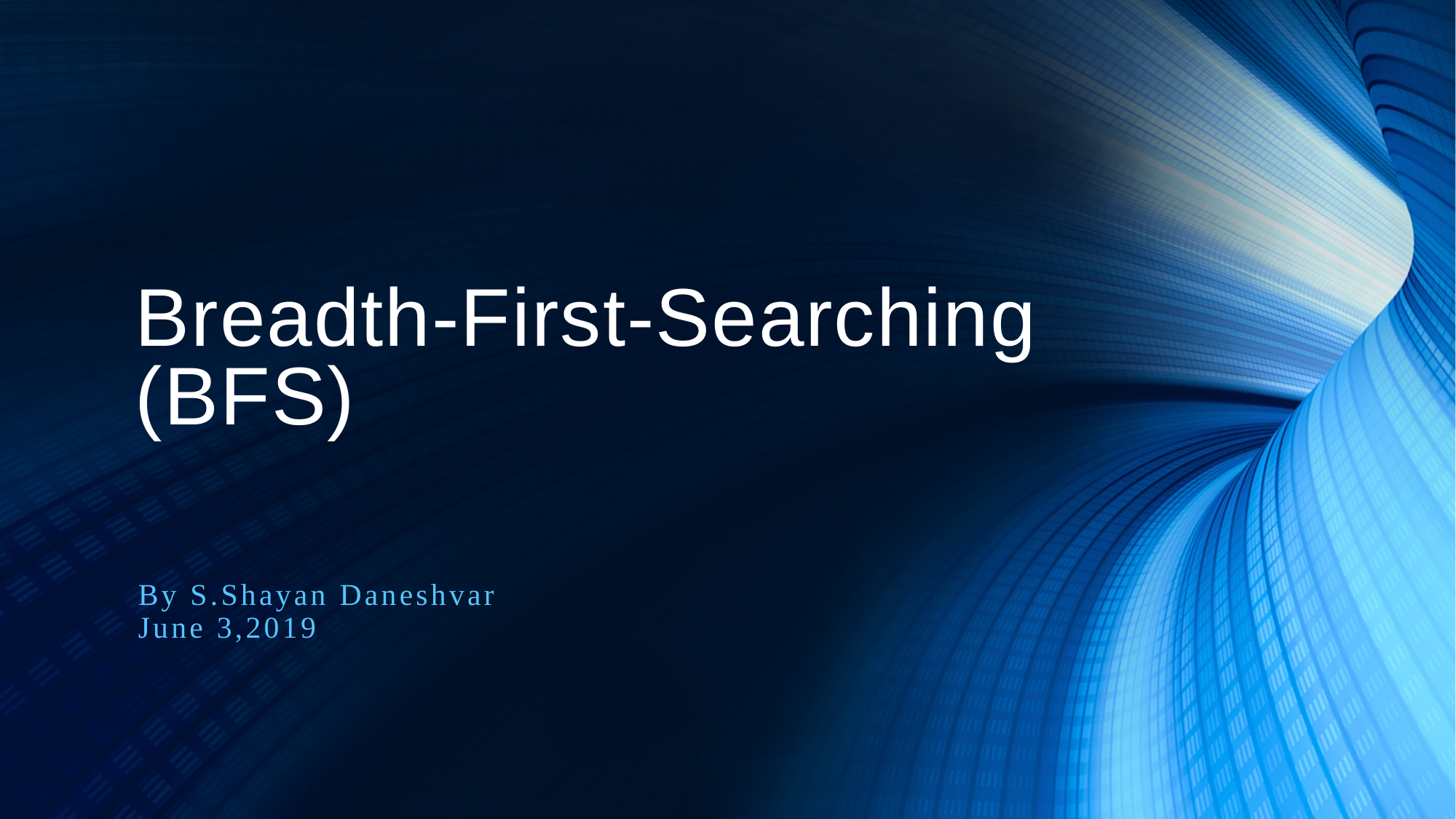

# Breadth-First-Searching (BFS)
By S.Shayan Daneshvar
June 3,2019